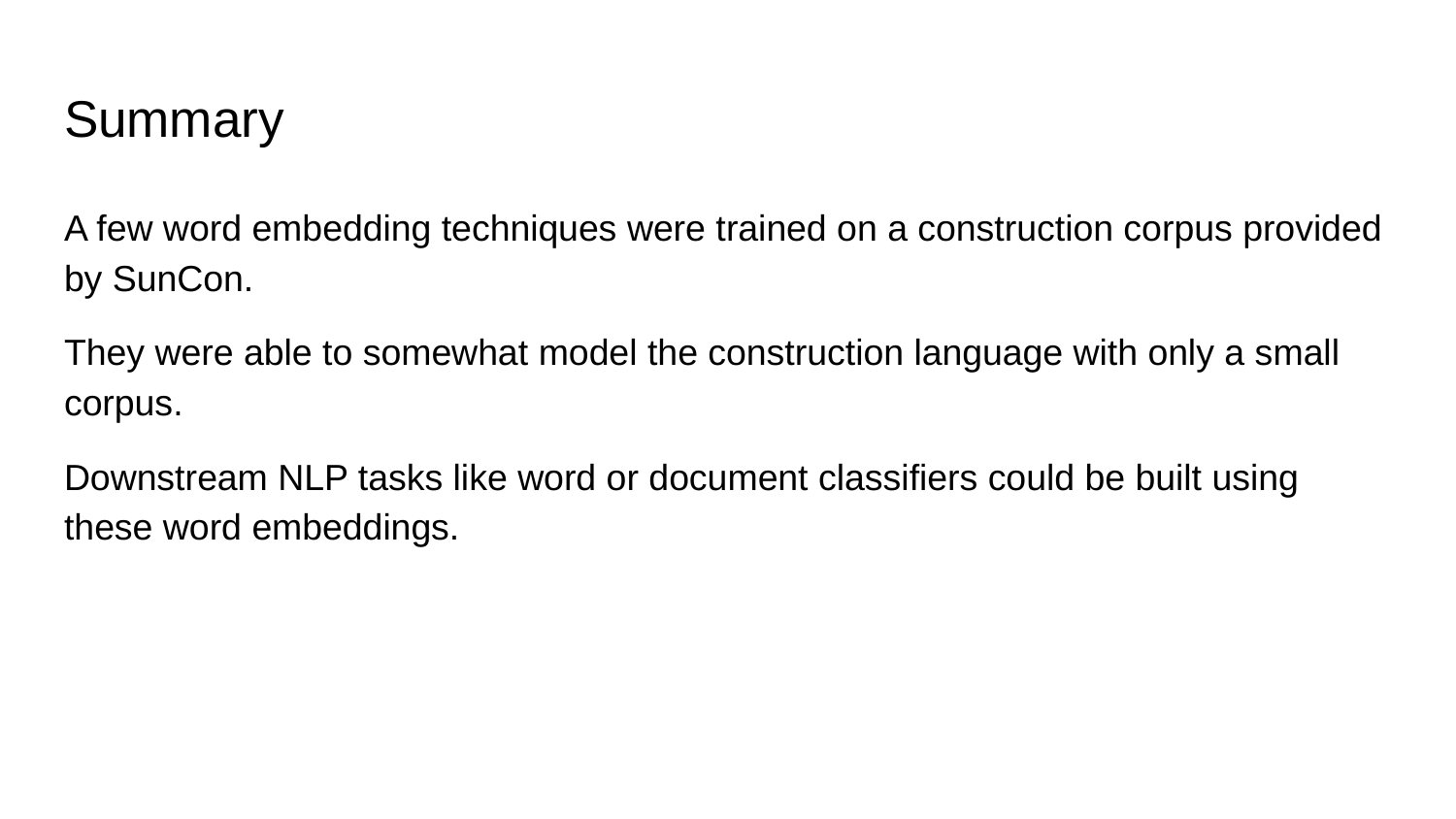

# Summary
A few word embedding techniques were trained on a construction corpus provided by SunCon.
They were able to somewhat model the construction language with only a small corpus.
Downstream NLP tasks like word or document classifiers could be built using these word embeddings.